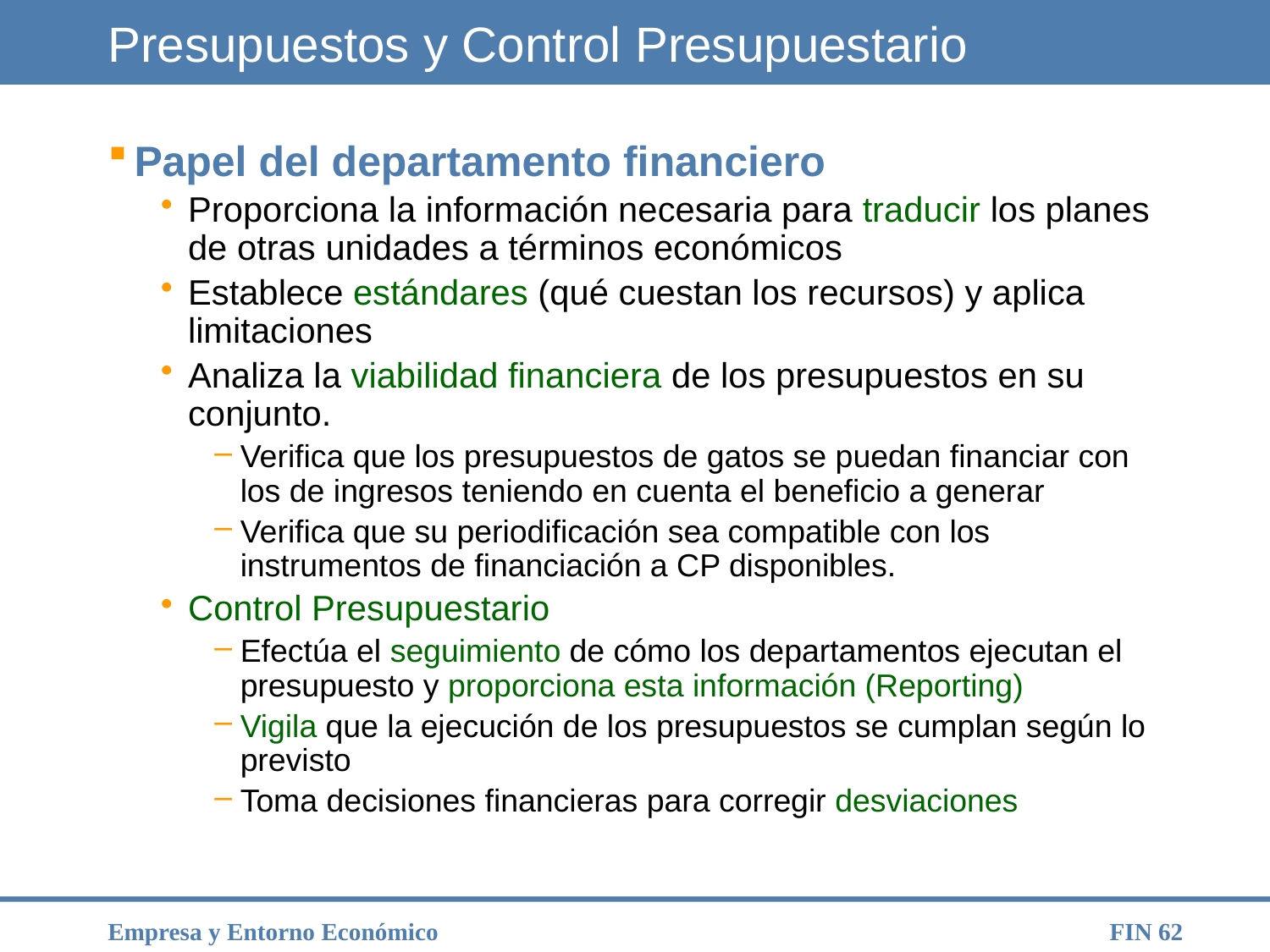

# Presupuestos y Control Presupuestario
Papel del departamento financiero
Proporciona la información necesaria para traducir los planes de otras unidades a términos económicos
Establece estándares (qué cuestan los recursos) y aplica limitaciones
Analiza la viabilidad financiera de los presupuestos en su conjunto.
Verifica que los presupuestos de gatos se puedan financiar con los de ingresos teniendo en cuenta el beneficio a generar
Verifica que su periodificación sea compatible con los instrumentos de financiación a CP disponibles.
Control Presupuestario
Efectúa el seguimiento de cómo los departamentos ejecutan el presupuesto y proporciona esta información (Reporting)
Vigila que la ejecución de los presupuestos se cumplan según lo previsto
Toma decisiones financieras para corregir desviaciones